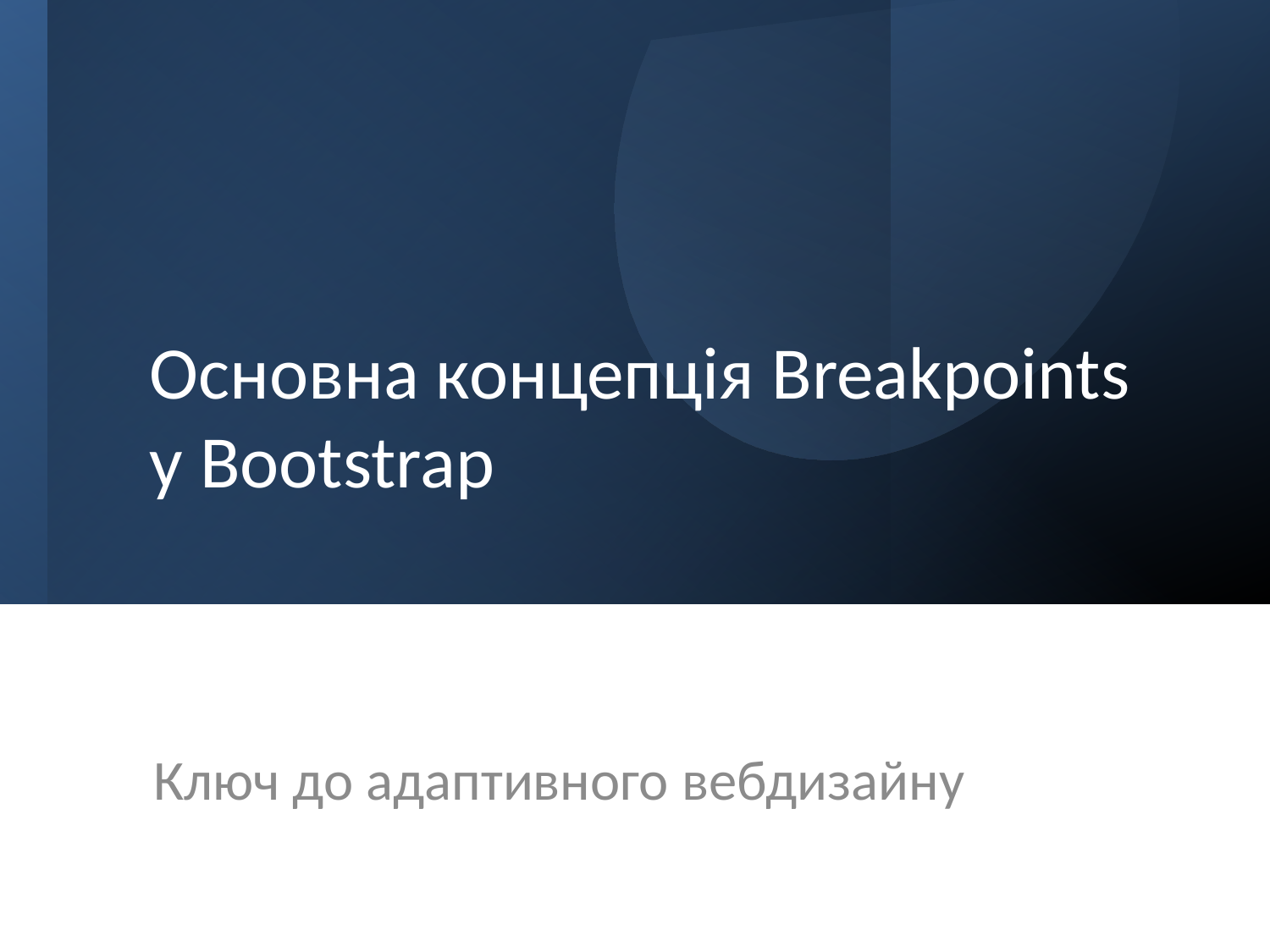

# Основна концепція Breakpoints у Bootstrap
Ключ до адаптивного вебдизайну